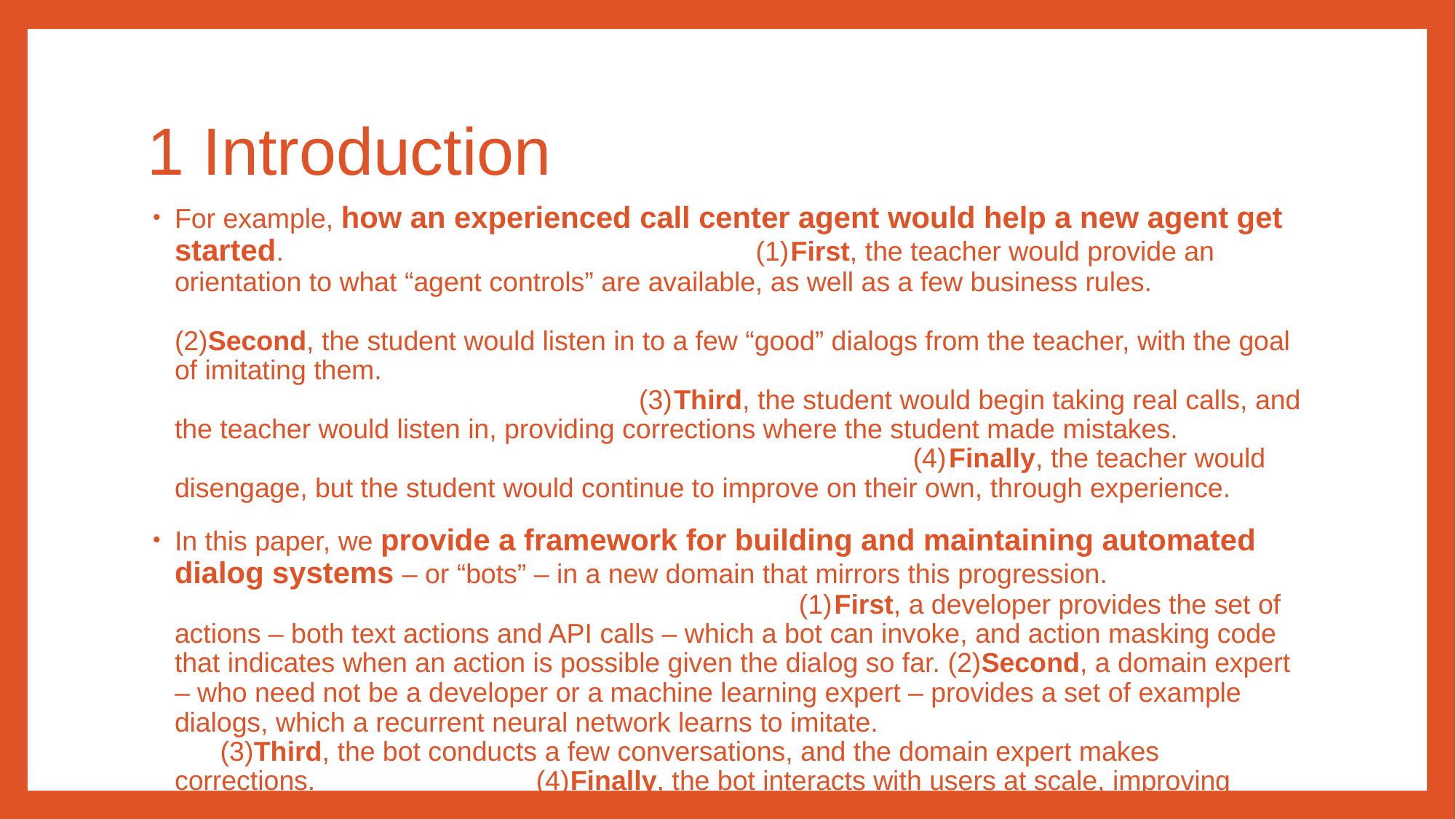

# 1 Introduction
For example, how an experienced call center agent would help a new agent get started.                                                              (1)First, the teacher would provide an orientation to what “agent controls” are available, as well as a few business rules.                                                                                                                                                                        (2)Second, the student would listen in to a few “good” dialogs from the teacher, with the goal of imitating them.                                                                                                                                                                                      (3)Third, the student would begin taking real calls, and the teacher would listen in, providing corrections where the student made mistakes.                                                                                                                  (4)Finally, the teacher would disengage, but the student would continue to improve on their own, through experience.
In this paper, we provide a framework for building and maintaining automated dialog systems – or “bots” – in a new domain that mirrors this progression.                                                                                                            (1)First, a developer provides the set of actions – both text actions and API calls – which a bot can invoke, and action masking code that indicates when an action is possible given the dialog so far. (2)Second, a domain expert – who need not be a developer or a machine learning expert – provides a set of example dialogs, which a recurrent neural network learns to imitate.                                                              (3)Third, the bot conducts a few conversations, and the domain expert makes corrections.                             (4)Finally, the bot interacts with users at scale, improving automatically based on a weak signal that indicates whether dialogs are successful.